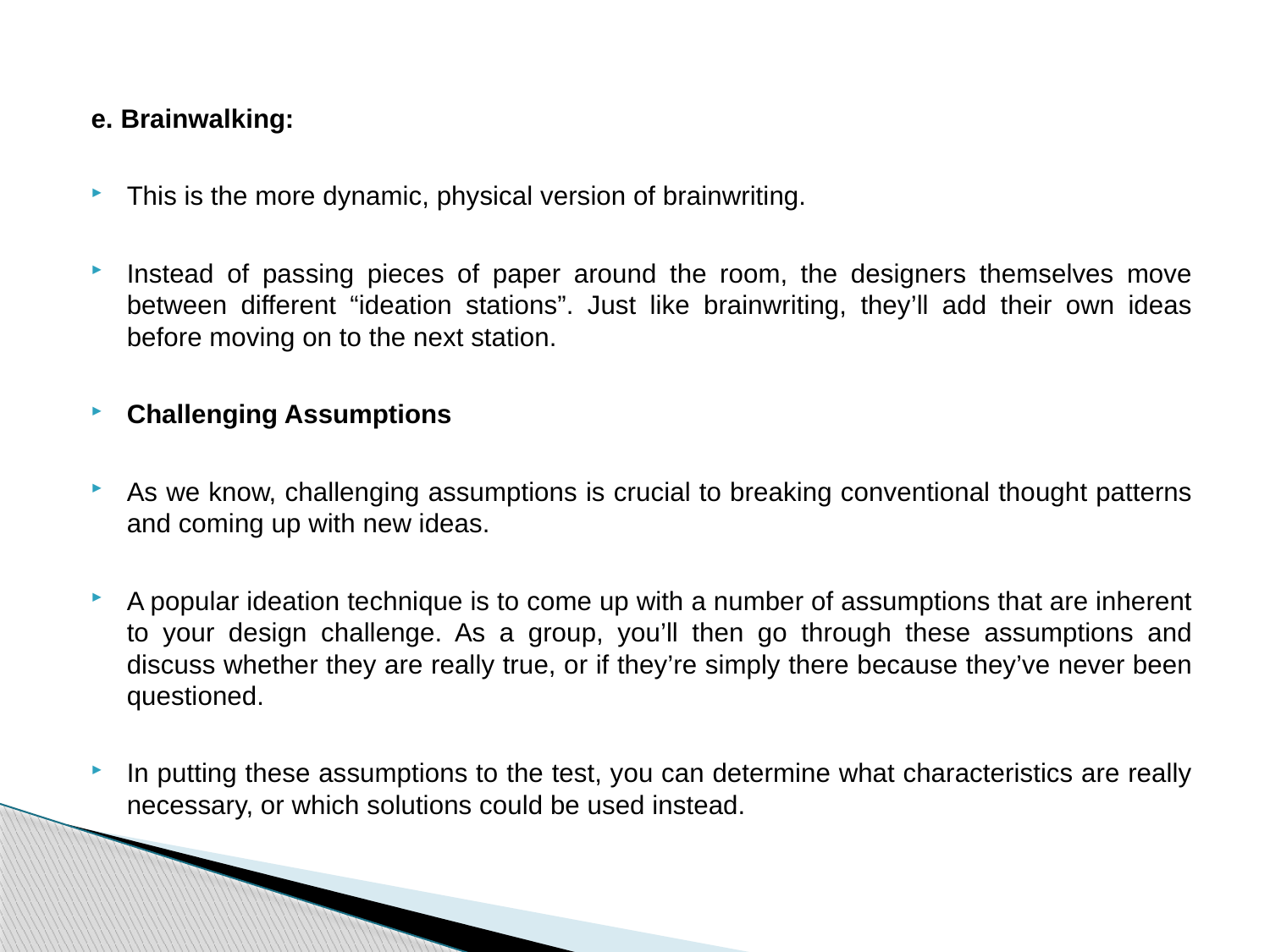

e. Brainwalking:

This is the more dynamic, physical version of brainwriting.

Instead of passing pieces of paper around the room, the designers themselves move between different “ideation stations”. Just like brainwriting, they’ll add their own ideas before moving on to the next station.

Challenging Assumptions

As we know, challenging assumptions is crucial to breaking conventional thought patterns and coming up with new ideas.

A popular ideation technique is to come up with a number of assumptions that are inherent to your design challenge. As a group, you’ll then go through these assumptions and discuss whether they are really true, or if they’re simply there because they’ve never been questioned.

In putting these assumptions to the test, you can determine what characteristics are really necessary, or which solutions could be used instead.